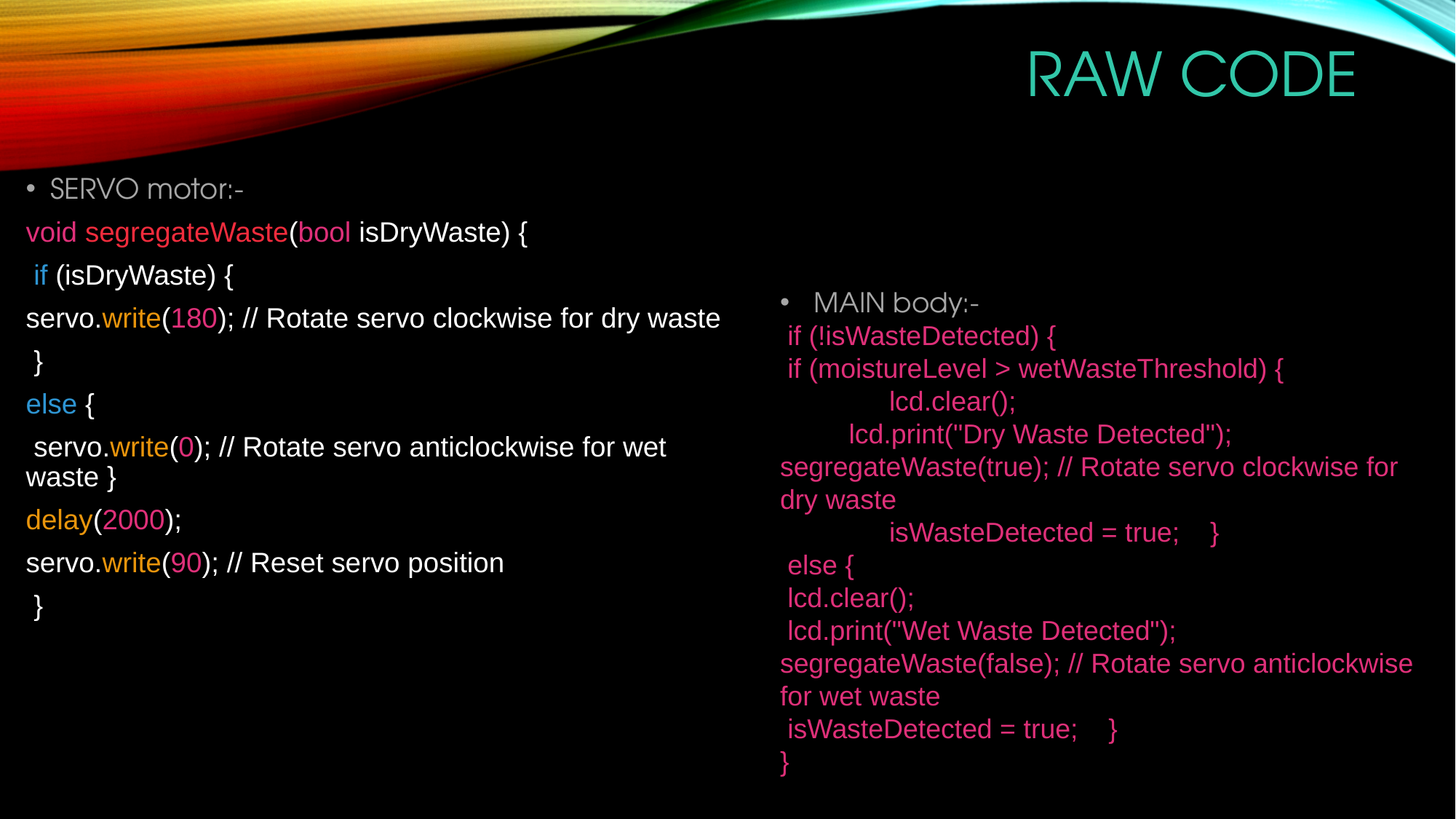

# RAW CODE
SERVO motor:-
void segregateWaste(bool isDryWaste) {
 if (isDryWaste) {
servo.write(180); // Rotate servo clockwise for dry waste
 }
else {
 servo.write(0); // Rotate servo anticlockwise for wet waste }
delay(2000);
servo.write(90); // Reset servo position
 }
MAIN body:-
 if (!isWasteDetected) {
 if (moistureLevel > wetWasteThreshold) {      	lcd.clear();
         lcd.print("Dry Waste Detected");           segregateWaste(true); // Rotate servo clockwise for dry waste
	isWasteDetected = true;    }
 else {
 lcd.clear();
 lcd.print("Wet Waste Detected");      segregateWaste(false); // Rotate servo anticlockwise for wet waste
 isWasteDetected = true;    }
}